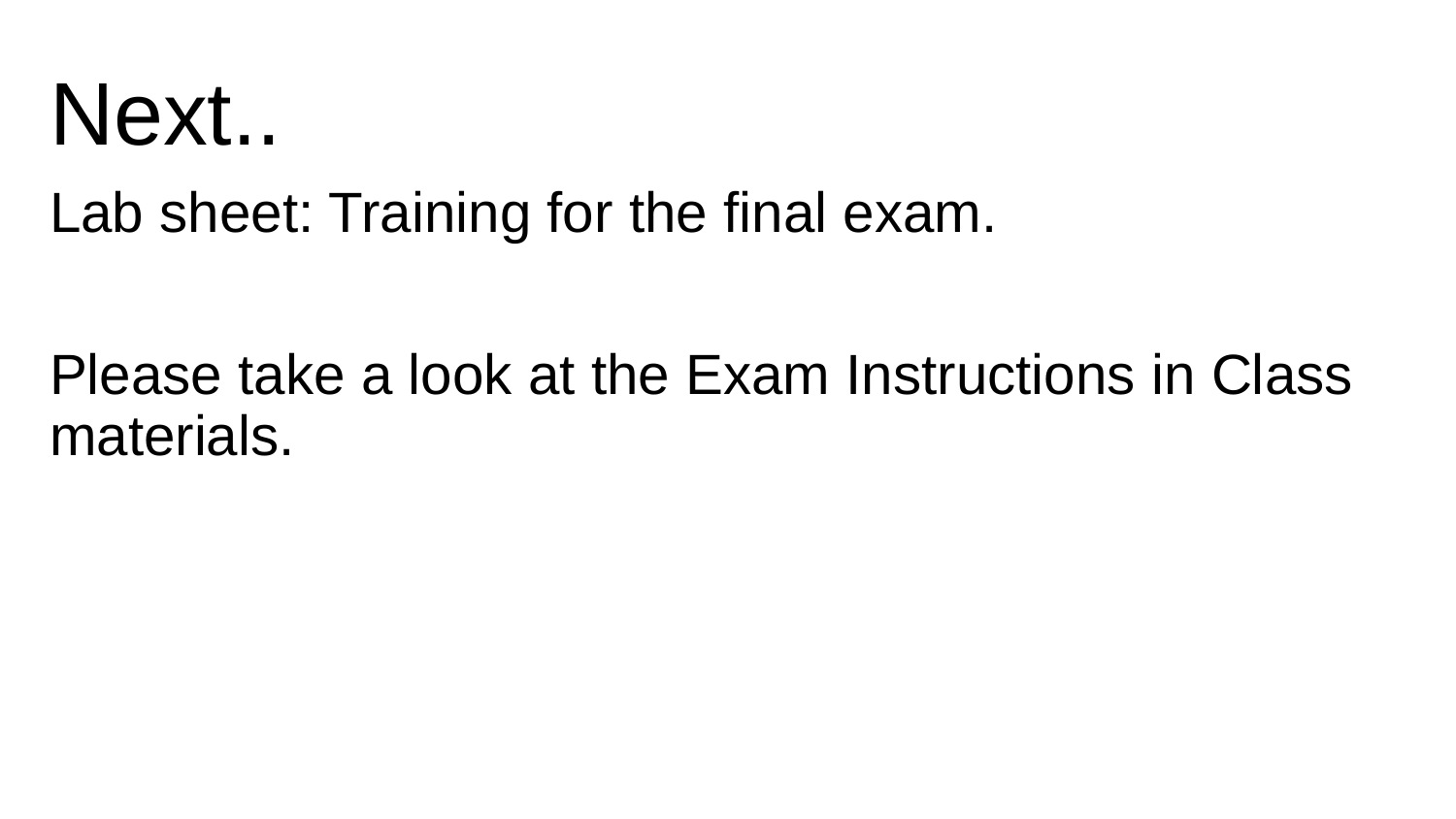

# Next..
Lab sheet: Training for the final exam.

Please take a look at the Exam Instructions in Class materials.